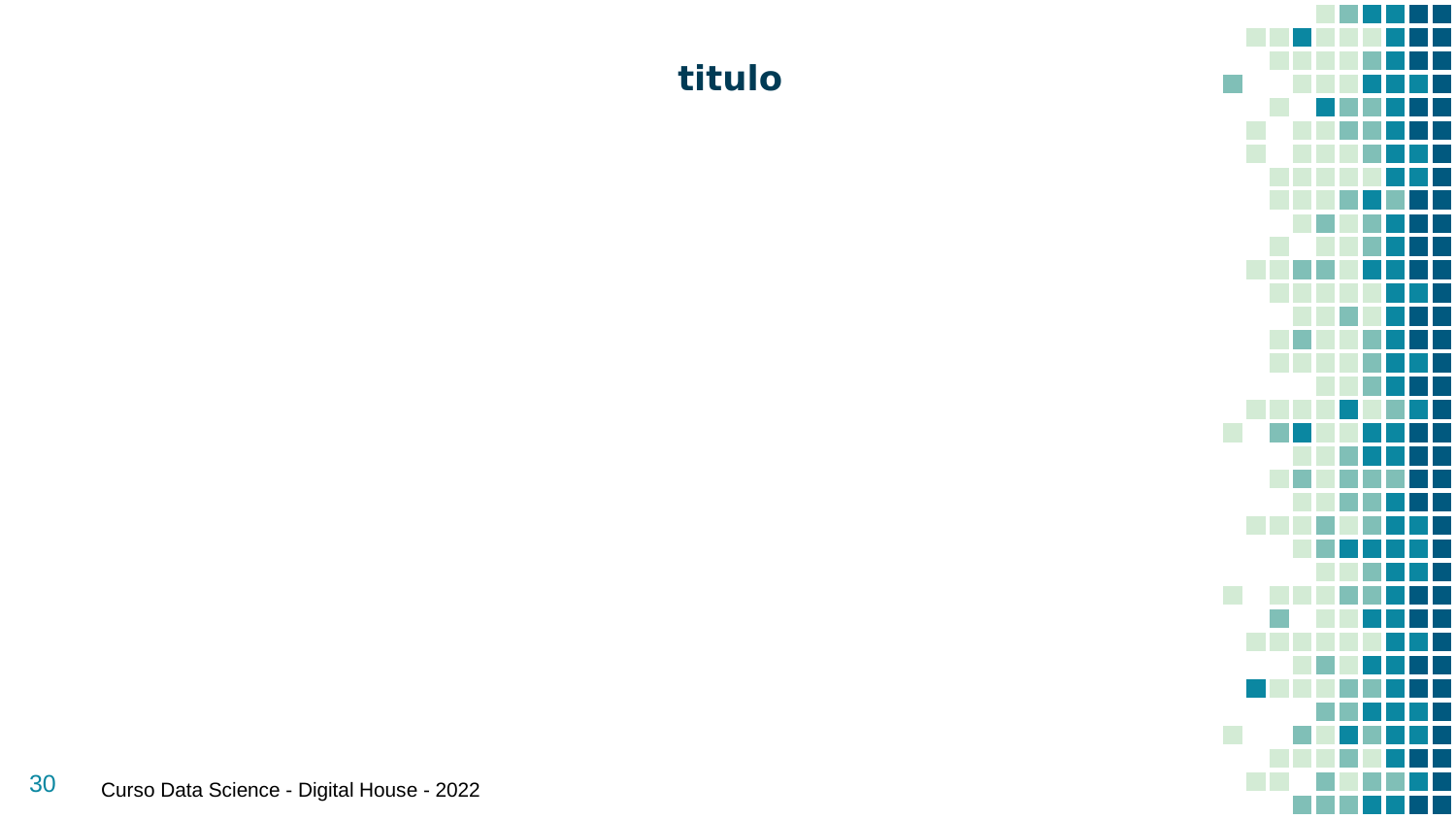

titulo
30
Curso Data Science - Digital House - 2022